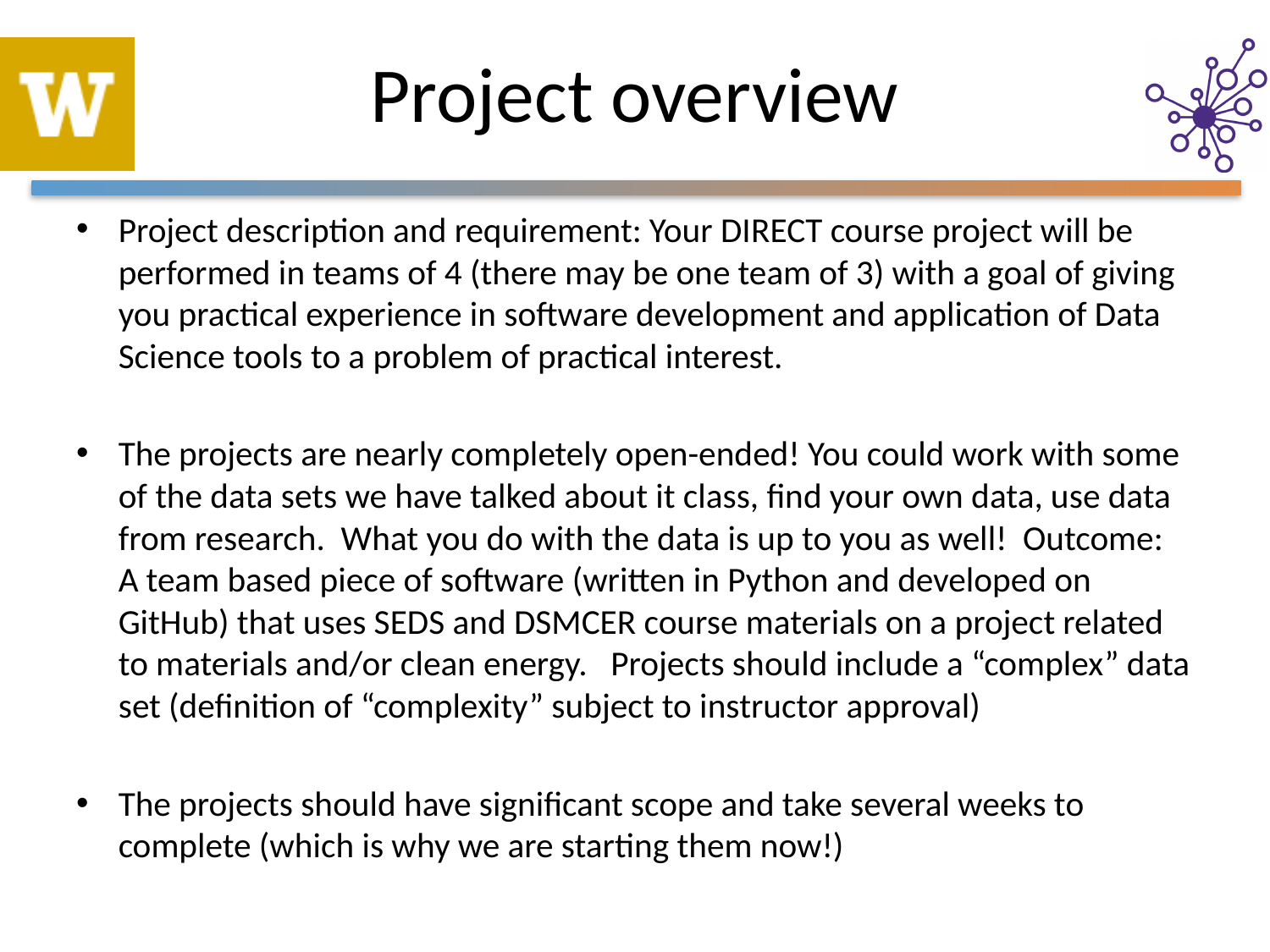

# Project overview
Project description and requirement: Your DIRECT course project will be performed in teams of 4 (there may be one team of 3) with a goal of giving you practical experience in software development and application of Data Science tools to a problem of practical interest.

The projects are nearly completely open-ended! You could work with some of the data sets we have talked about it class, find your own data, use data from research.  What you do with the data is up to you as well!  Outcome:  A team based piece of software (written in Python and developed on GitHub) that uses SEDS and DSMCER course materials on a project related to materials and/or clean energy.   Projects should include a “complex” data set (definition of “complexity” subject to instructor approval)

The projects should have significant scope and take several weeks to complete (which is why we are starting them now!)